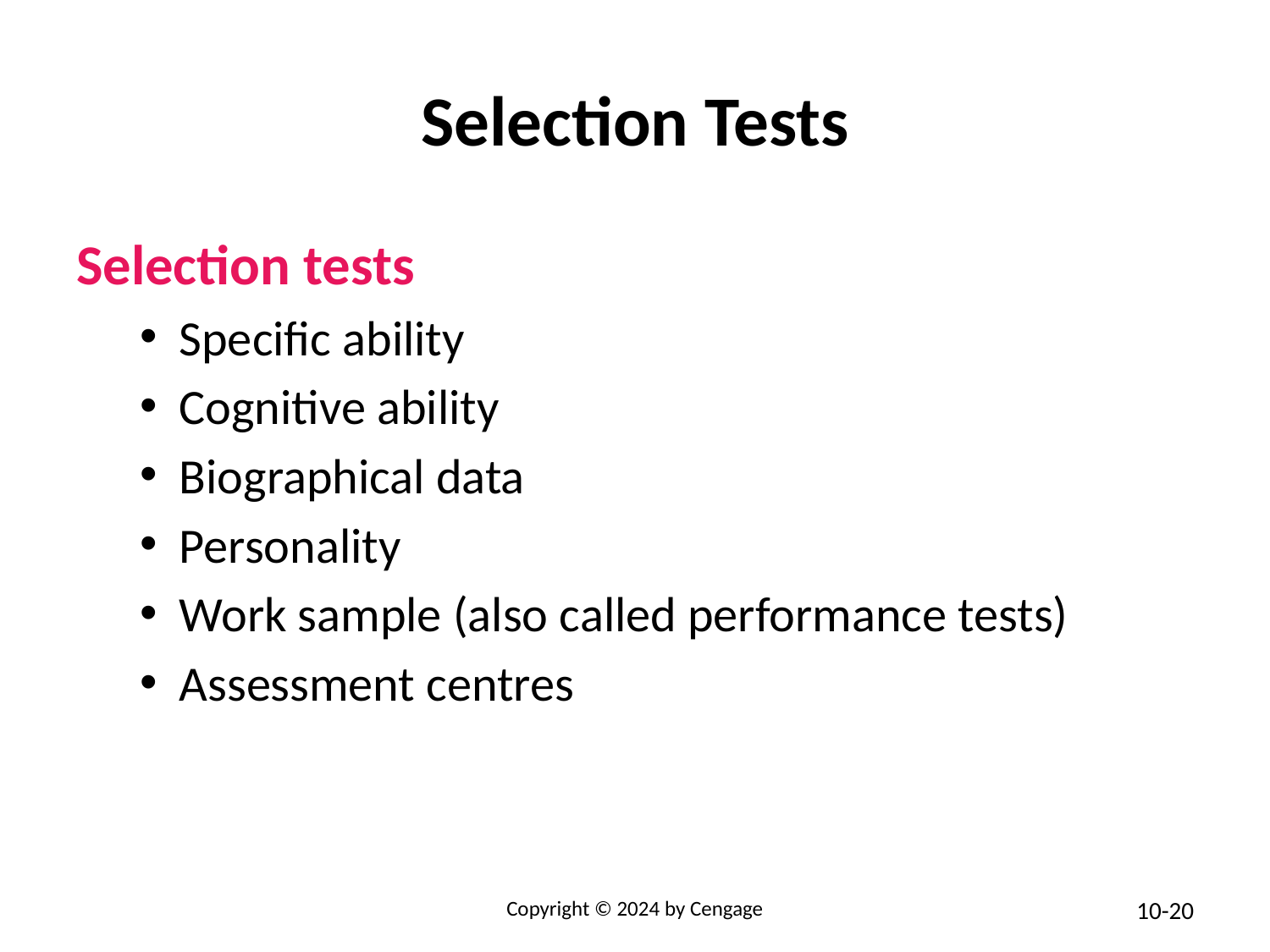

# Selection Tests
Selection tests
Specific ability
Cognitive ability
Biographical data
Personality
Work sample (also called performance tests)
Assessment centres

Copyright © 2024 by Cengage
10-20